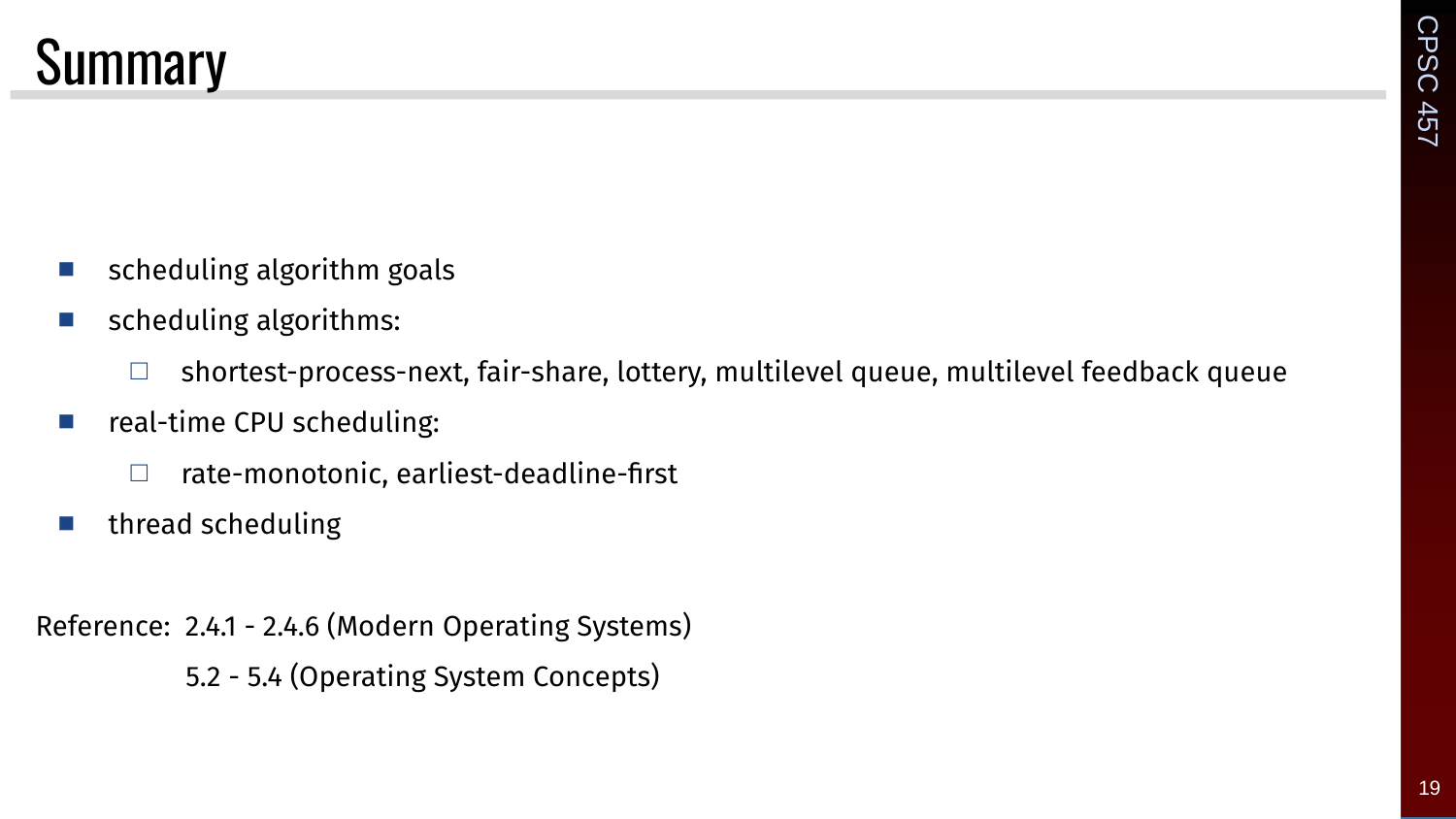

# Summary
scheduling algorithm goals
scheduling algorithms:
shortest-process-next, fair-share, lottery, multilevel queue, multilevel feedback queue
real-time CPU scheduling:
rate-monotonic, earliest-deadline-first
thread scheduling

Reference:  2.4.1 - 2.4.6 (Modern Operating Systems)
                    5.2 - 5.4 (Operating System Concepts)